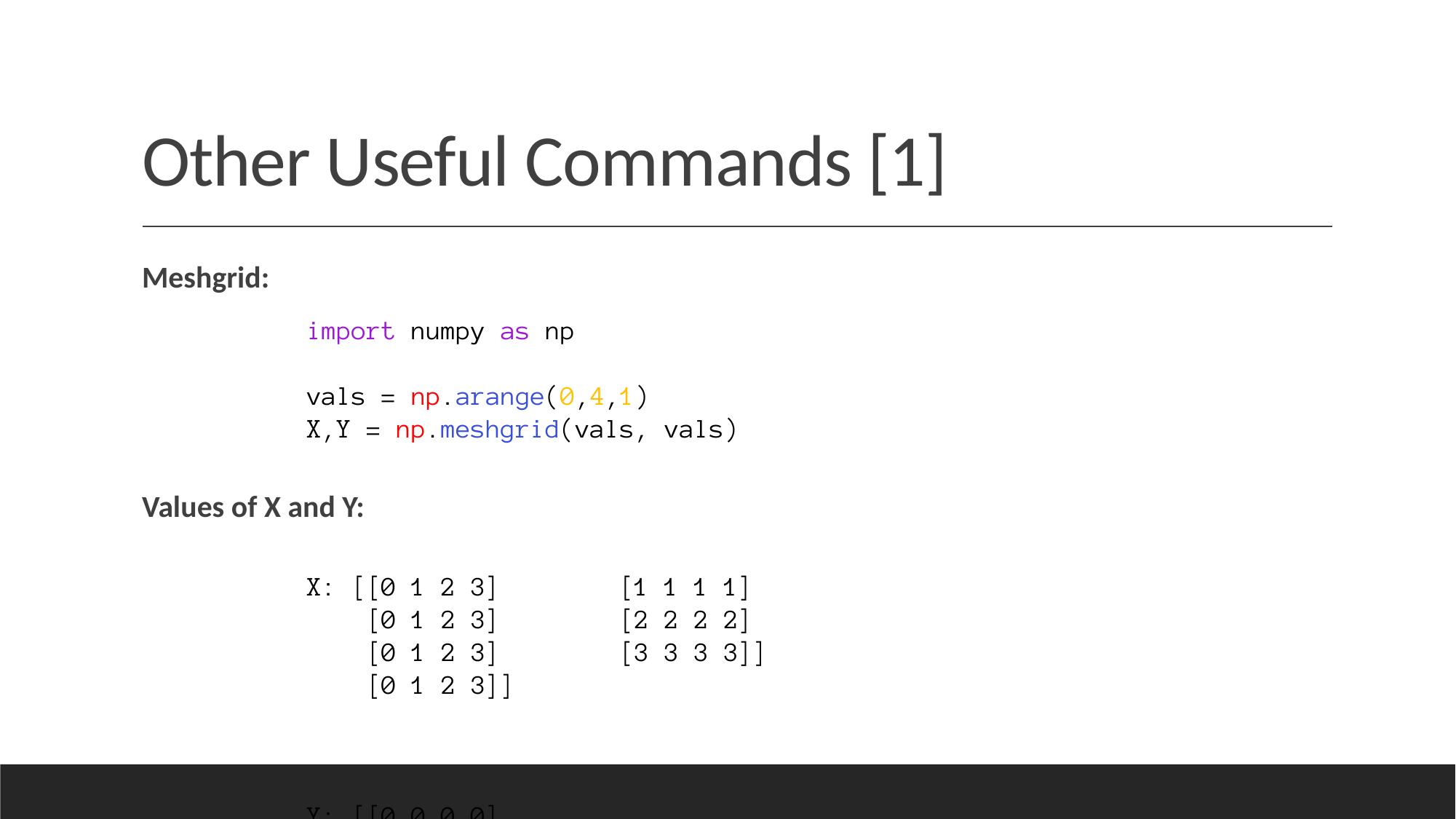

# Other Useful Commands [1]
Meshgrid:
import numpy as np

vals = np.arange(0,4,1)
X,Y = np.meshgrid(vals, vals)
Values of X and Y:
X: [[0 1 2 3]
    [0 1 2 3]
    [0 1 2 3]
    [0 1 2 3]]

Y: [[0 0 0 0]
    [1 1 1 1]
    [2 2 2 2]
    [3 3 3 3]]